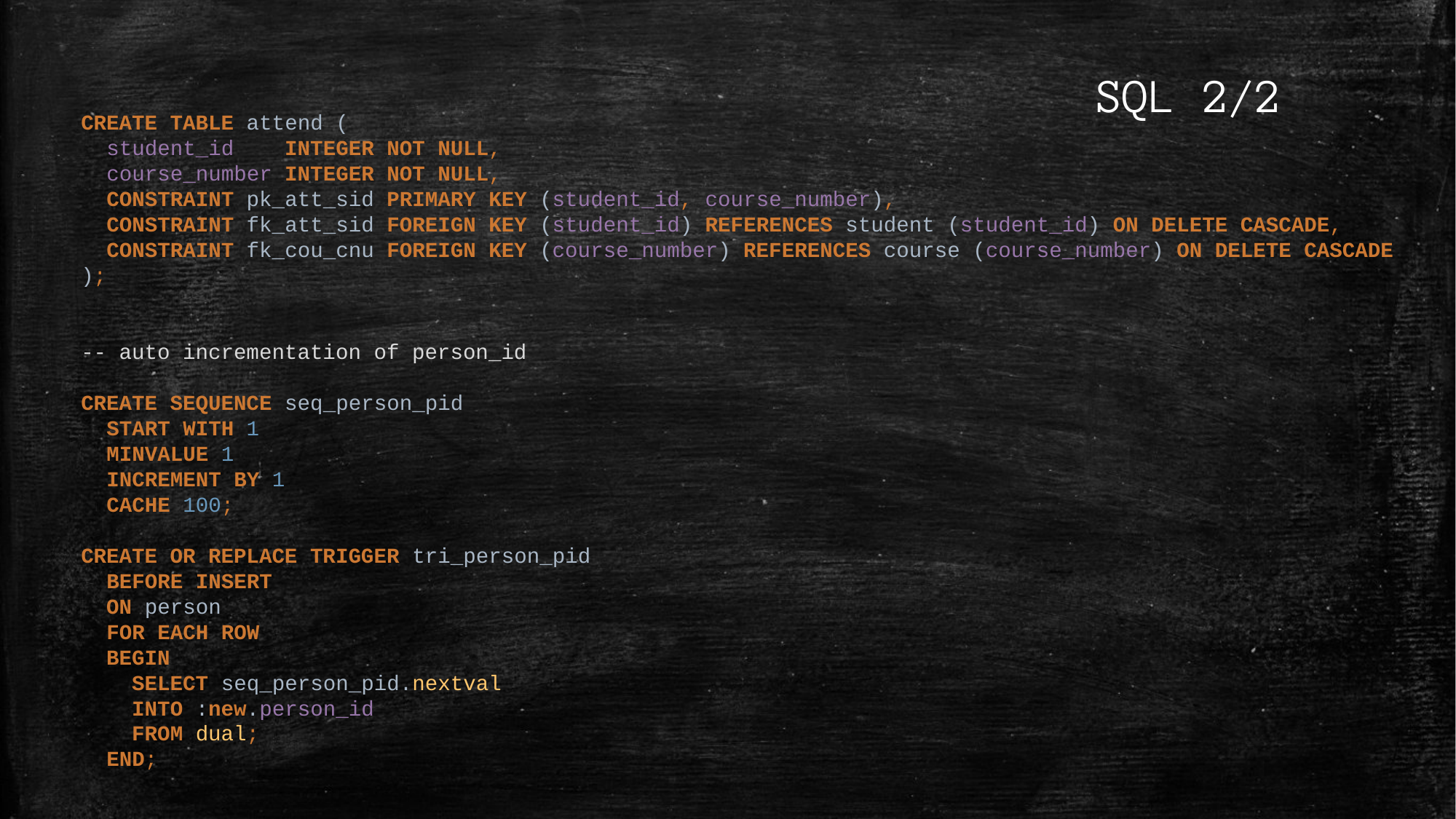

SQL 2/2
CREATE TABLE attend (
  student_id    INTEGER NOT NULL,
  course_number INTEGER NOT NULL,
  CONSTRAINT pk_att_sid PRIMARY KEY (student_id, course_number),
  CONSTRAINT fk_att_sid FOREIGN KEY (student_id) REFERENCES student (student_id) ON DELETE CASCADE,
  CONSTRAINT fk_cou_cnu FOREIGN KEY (course_number) REFERENCES course (course_number) ON DELETE CASCADE
);

-- auto incrementation of person_id
CREATE SEQUENCE seq_person_pid
  START WITH 1
  MINVALUE 1
  INCREMENT BY 1
  CACHE 100;
CREATE OR REPLACE TRIGGER tri_person_pid
  BEFORE INSERT
  ON person
  FOR EACH ROW
  BEGIN
    SELECT seq_person_pid.nextval
    INTO :new.person_id
    FROM dual;
  END;